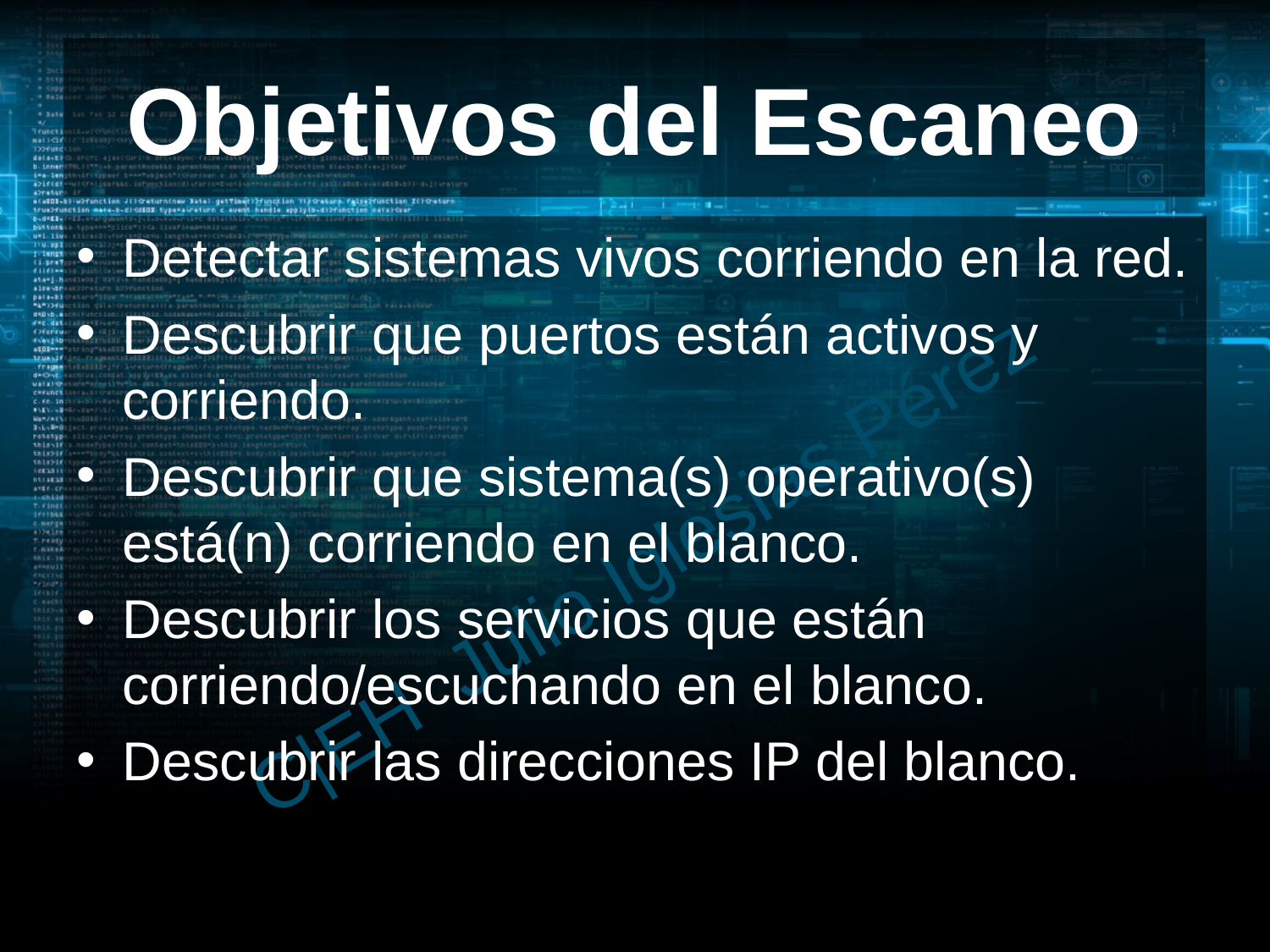

# Objetivos del Escaneo
Detectar sistemas vivos corriendo en la red.
Descubrir que puertos están activos y corriendo.
Descubrir que sistema(s) operativo(s) está(n) corriendo en el blanco.
Descubrir los servicios que están corriendo/escuchando en el blanco.
Descubrir las direcciones IP del blanco.

C|EH  Julio Iglesias Pérez